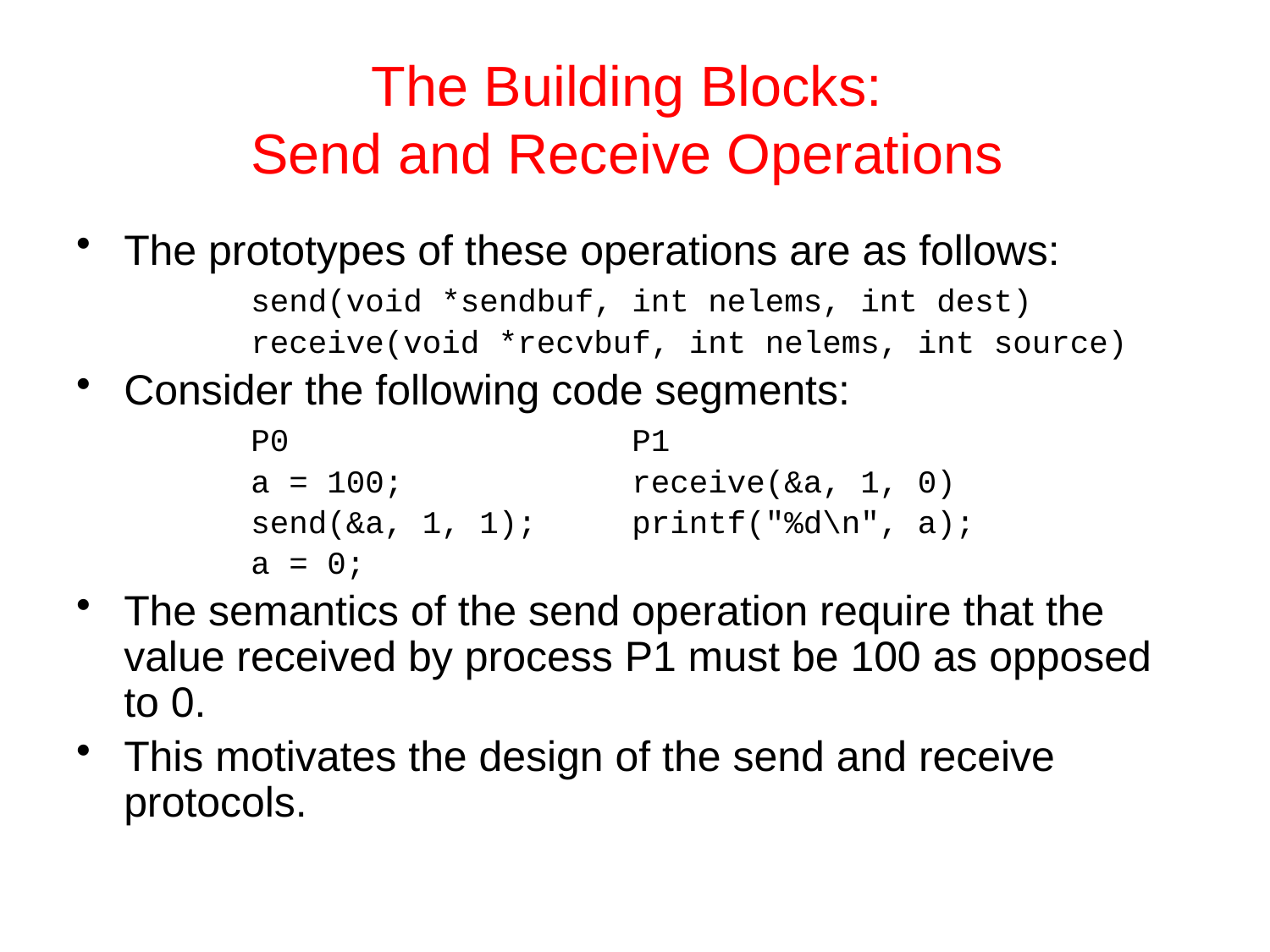

# The Building Blocks: Send and Receive Operations
The prototypes of these operations are as follows:
		send(void *sendbuf, int nelems, int dest)
		receive(void *recvbuf, int nelems, int source)
Consider the following code segments:
		P0 			P1
		a = 100; 		receive(&a, 1, 0)
		send(&a, 1, 1); 	printf("%d\n", a);
		a = 0;
The semantics of the send operation require that the value received by process P1 must be 100 as opposed to 0.
This motivates the design of the send and receive protocols.